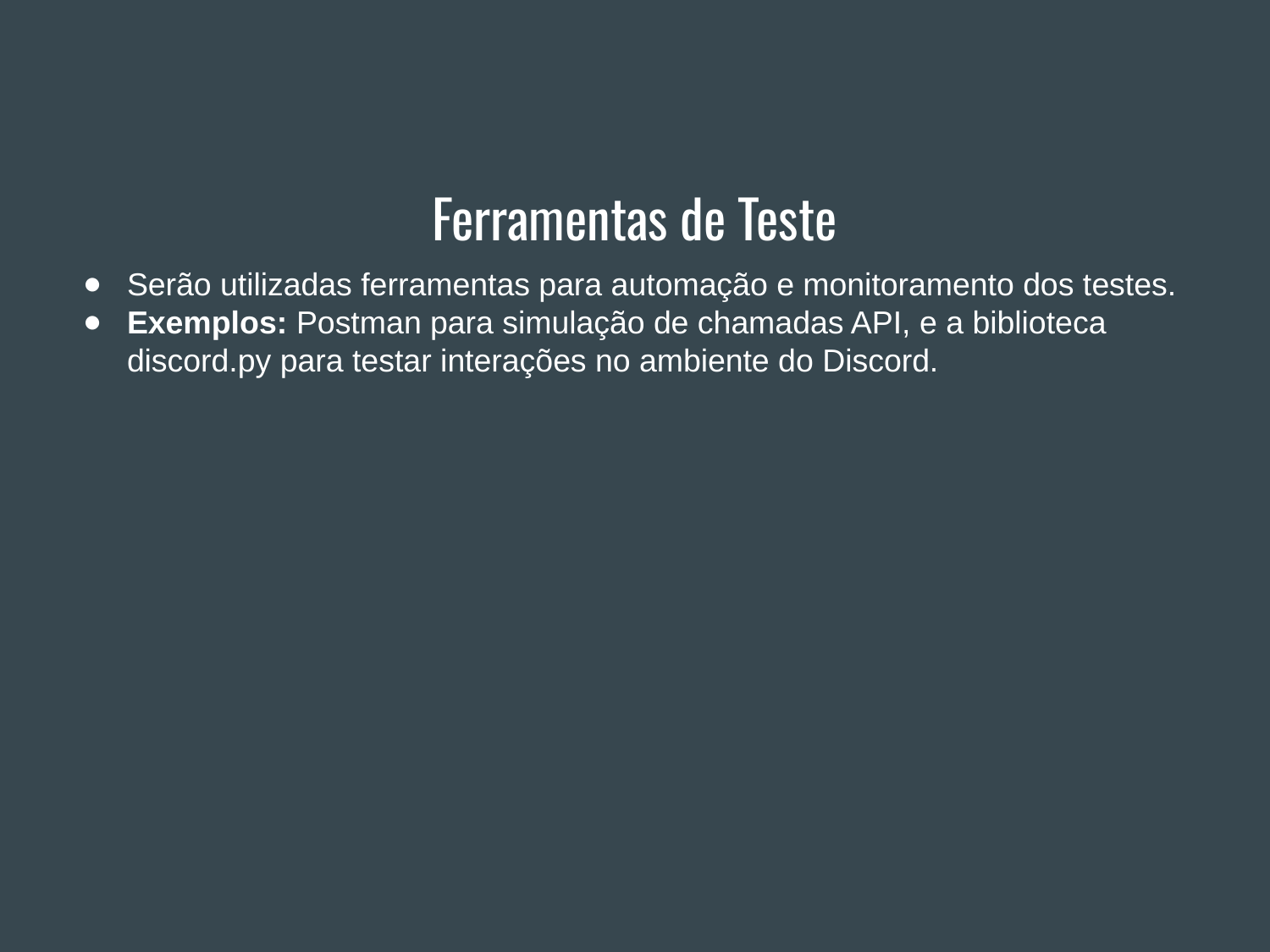

# Ferramentas de Teste
Serão utilizadas ferramentas para automação e monitoramento dos testes.
Exemplos: Postman para simulação de chamadas API, e a biblioteca discord.py para testar interações no ambiente do Discord.